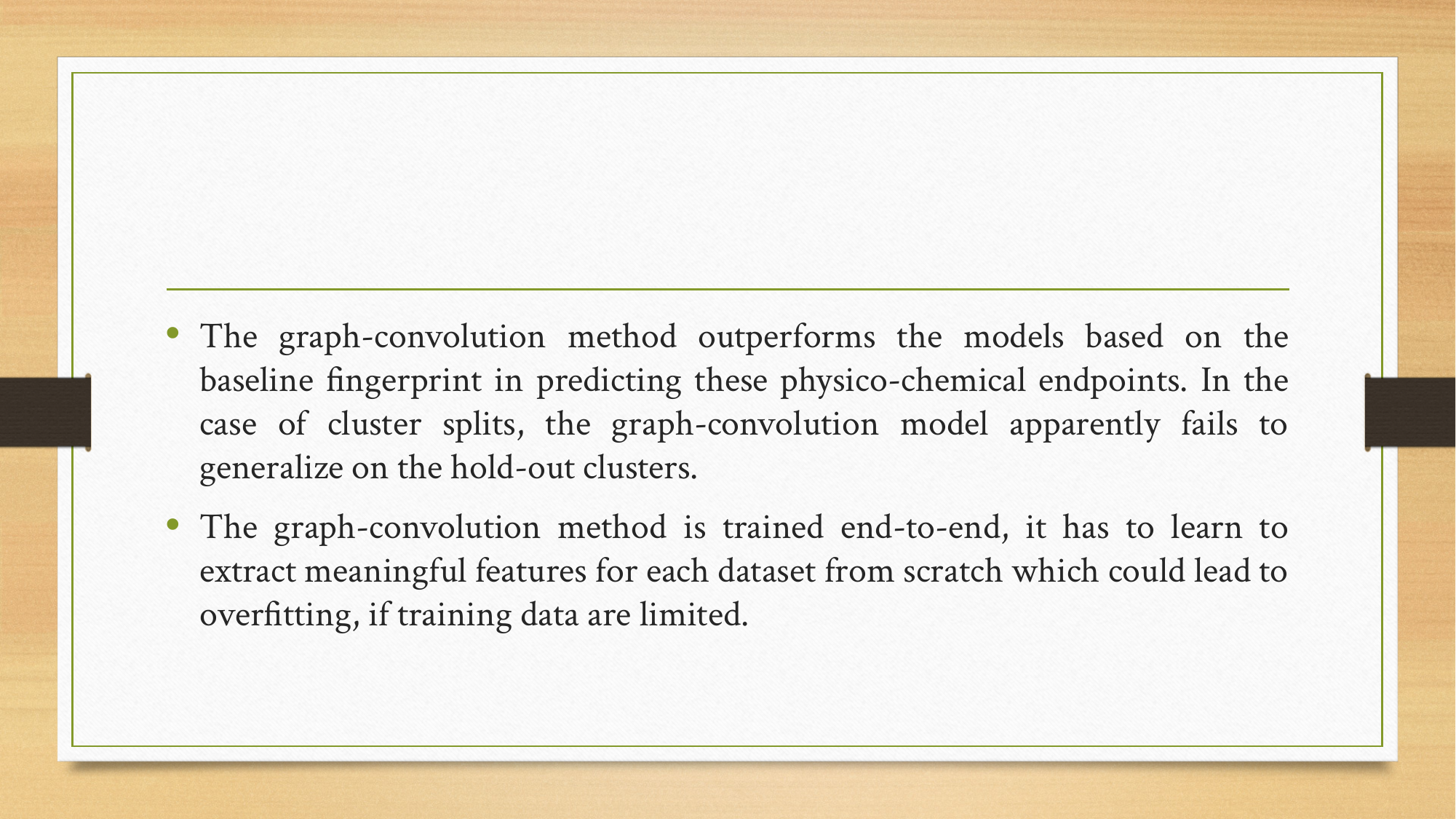

#
The graph-convolution method outperforms the models based on the baseline fingerprint in predicting these physico-chemical endpoints. In the case of cluster splits, the graph-convolution model apparently fails to generalize on the hold-out clusters.
The graph-convolution method is trained end-to-end, it has to learn to extract meaningful features for each dataset from scratch which could lead to overfitting, if training data are limited.